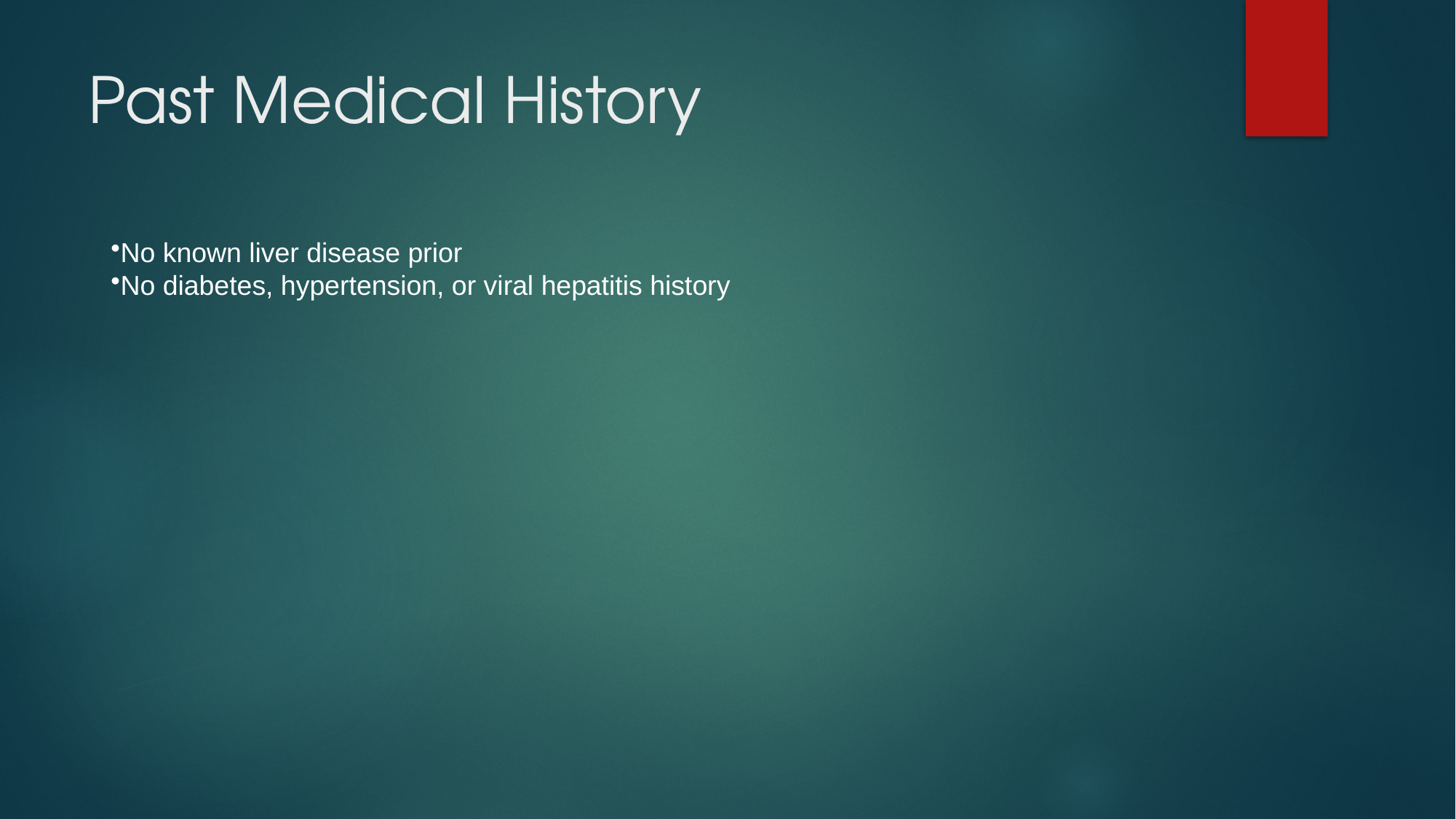

# Past Medical History
No known liver disease prior
No diabetes, hypertension, or viral hepatitis history